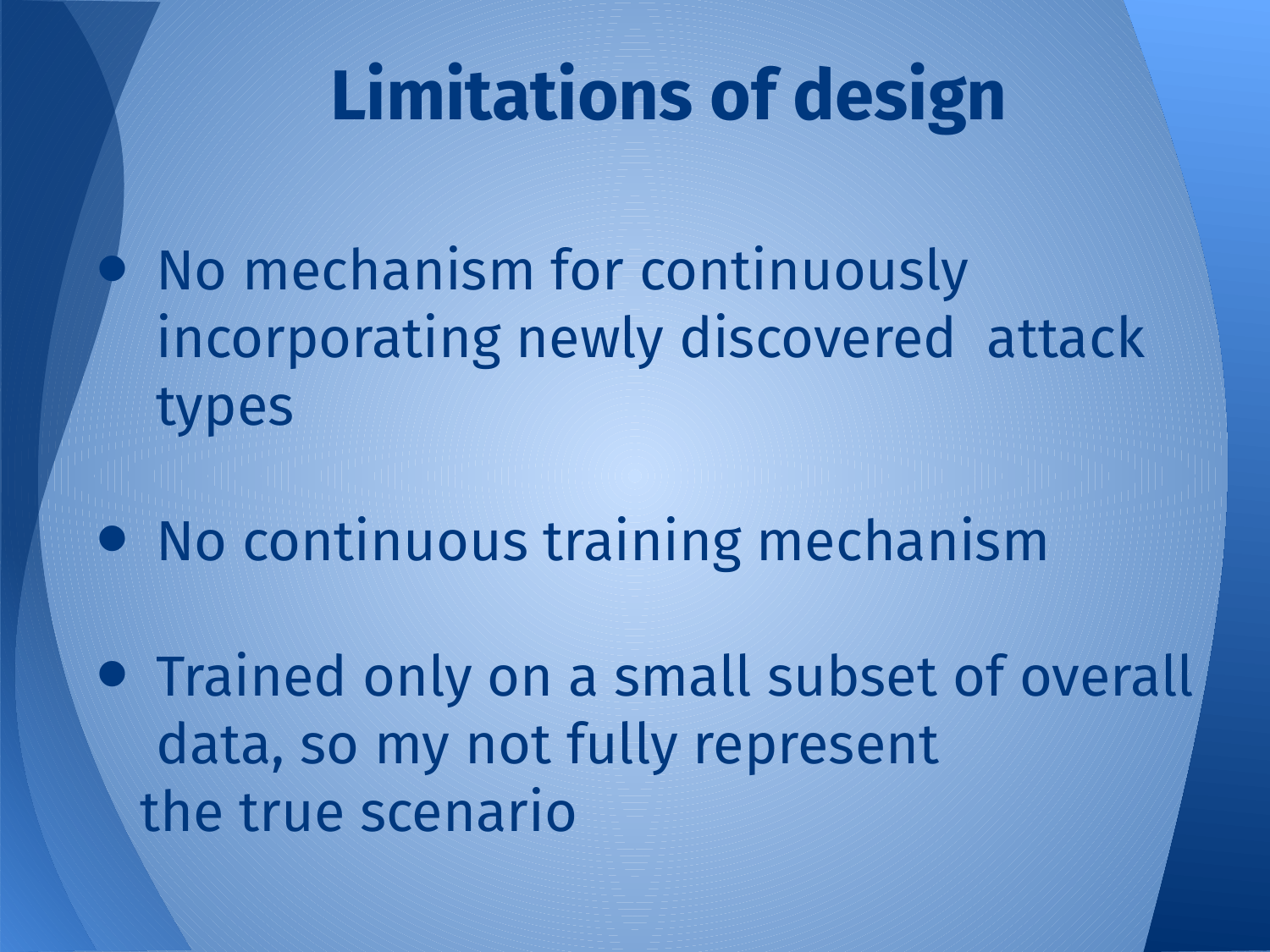

# Limitations of design

No mechanism for continuously incorporating newly discovered  attack types

No continuous training mechanism

Trained only on a small subset of overall data, so my not fully represent
 	the true scenario